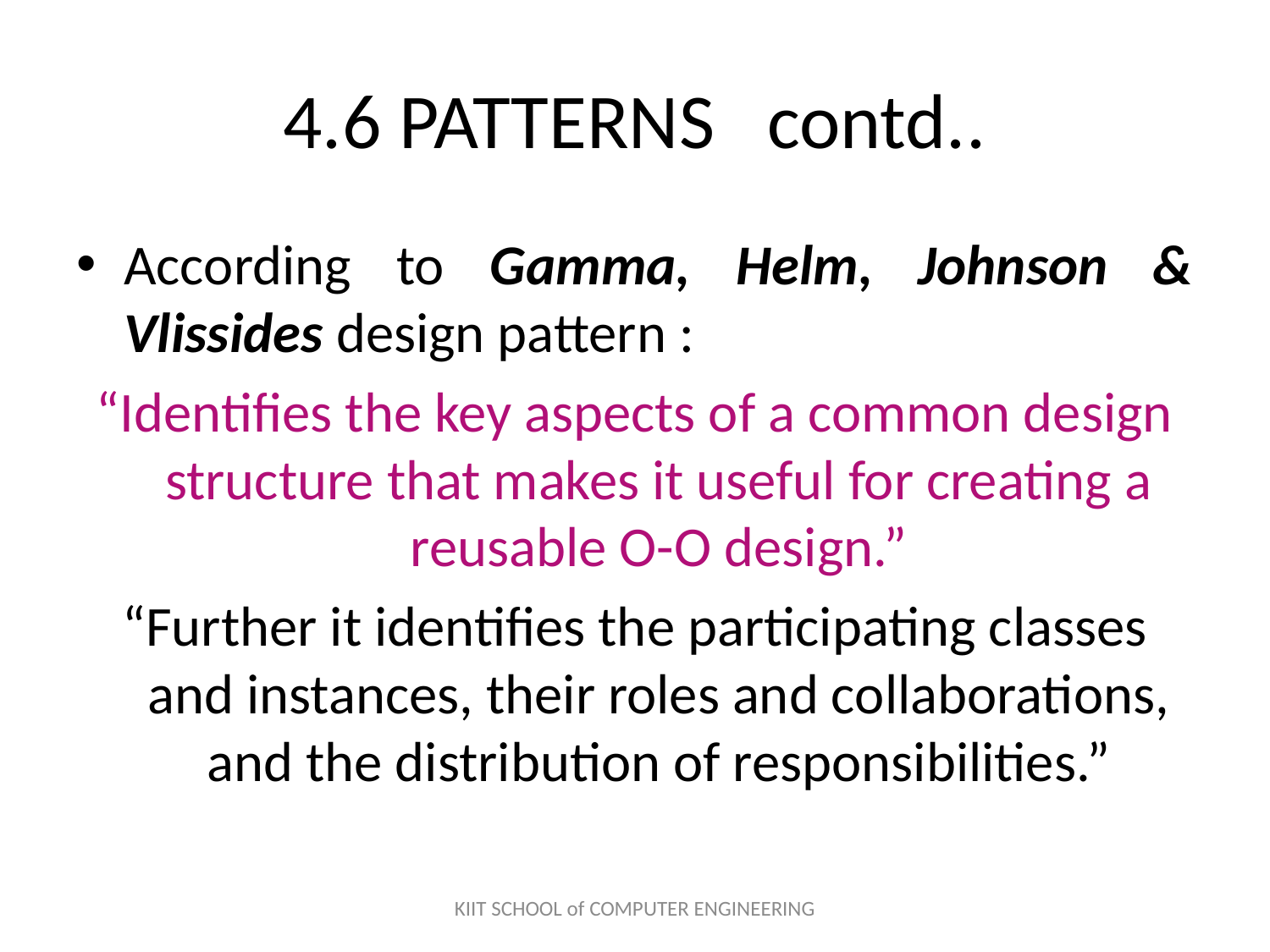

# 4.6 PATTERNS   contd..
According to Gamma, Helm, Johnson & Vlissides design pattern :
“Identifies the key aspects of a common design structure that makes it useful for creating a reusable O-O design.”
“Further it identifies the participating classes and instances, their roles and collaborations, and the distribution of responsibilities.”
KIIT SCHOOL of COMPUTER ENGINEERING
27